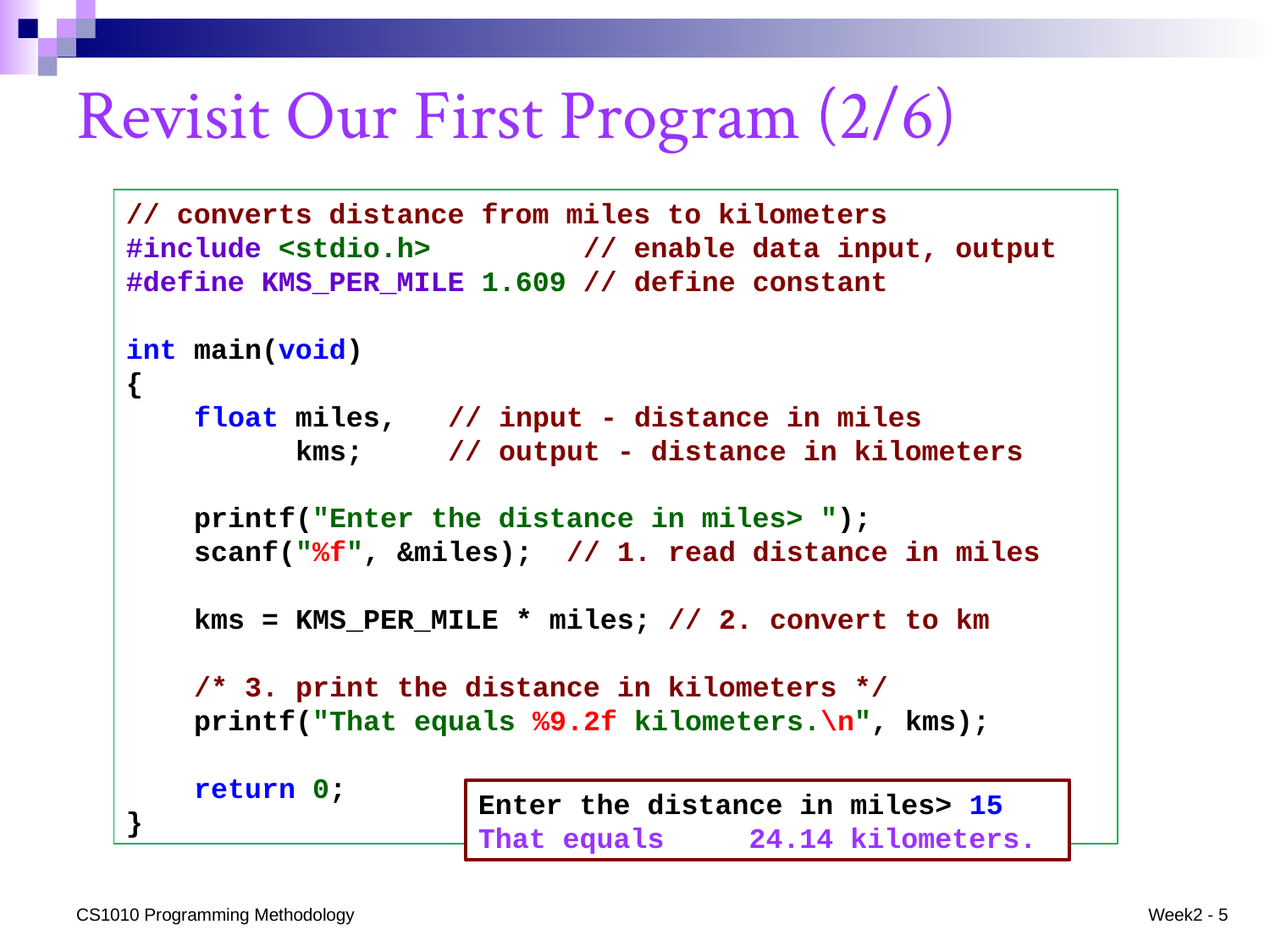

# Revisit Our First Program (2/6)
// converts distance from miles to kilometers
#include <stdio.h>         // enable data input, output
#define KMS_PER_MILE 1.609 // define constant

int main(void)
{
    float miles,   // input - distance in miles
          kms;     // output - distance in kilometers

    printf("Enter the distance in miles> ");
    scanf("%f", &miles);  // 1. read distance in miles

    kms = KMS_PER_MILE * miles; // 2. convert to km

    /* 3. print the distance in kilometers */
    printf("That equals %9.2f kilometers.\n", kms);

    return 0;
}
Enter the distance in miles> 15
That equals     24.14 kilometers.
CS1010 Programming Methodology
Week2 - 5